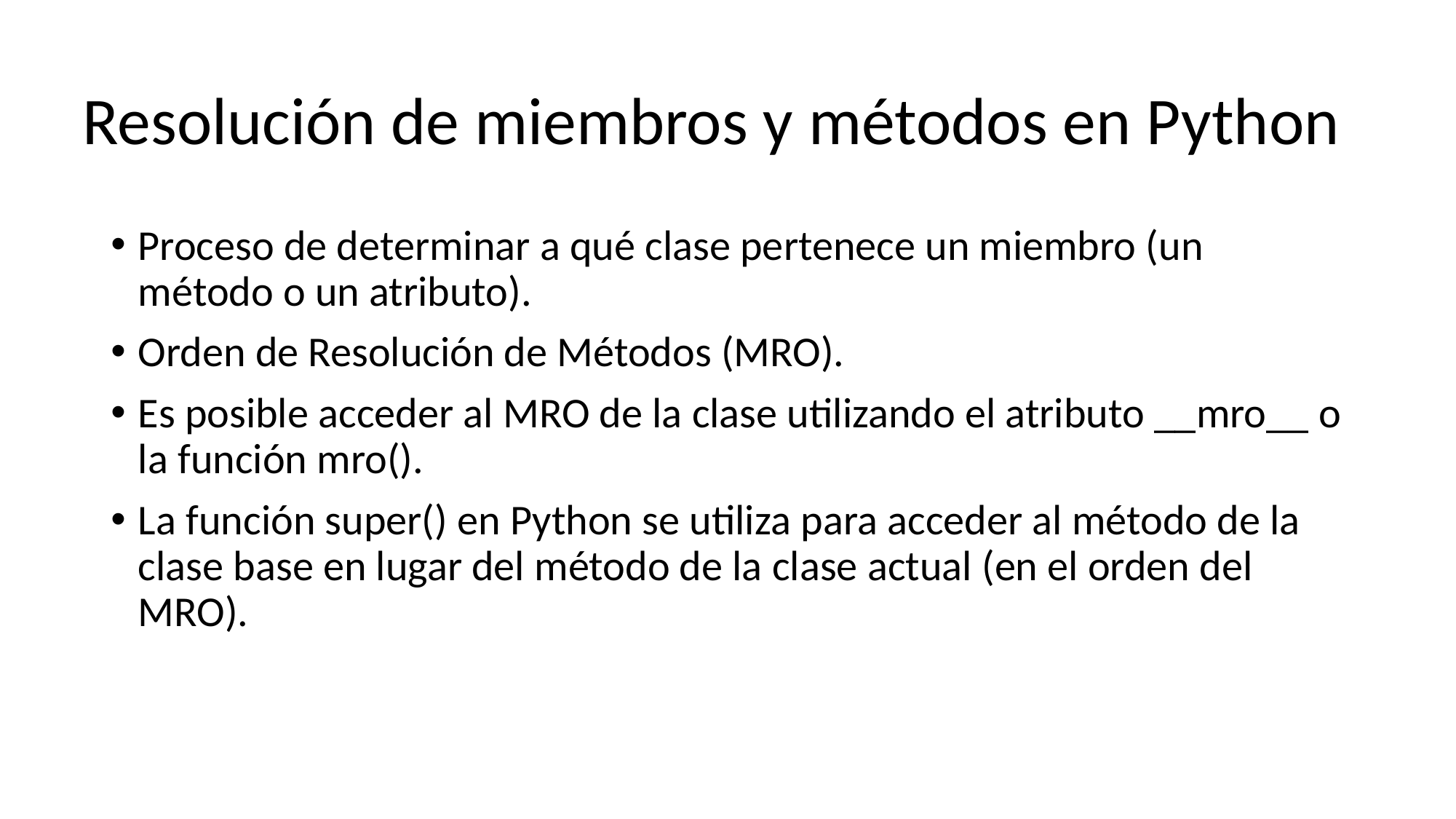

# Resolución de miembros y métodos en Python
Proceso de determinar a qué clase pertenece un miembro (un método o un atributo).
Orden de Resolución de Métodos (MRO).
Es posible acceder al MRO de la clase utilizando el atributo __mro__ o la función mro().
La función super() en Python se utiliza para acceder al método de la clase base en lugar del método de la clase actual (en el orden del MRO).